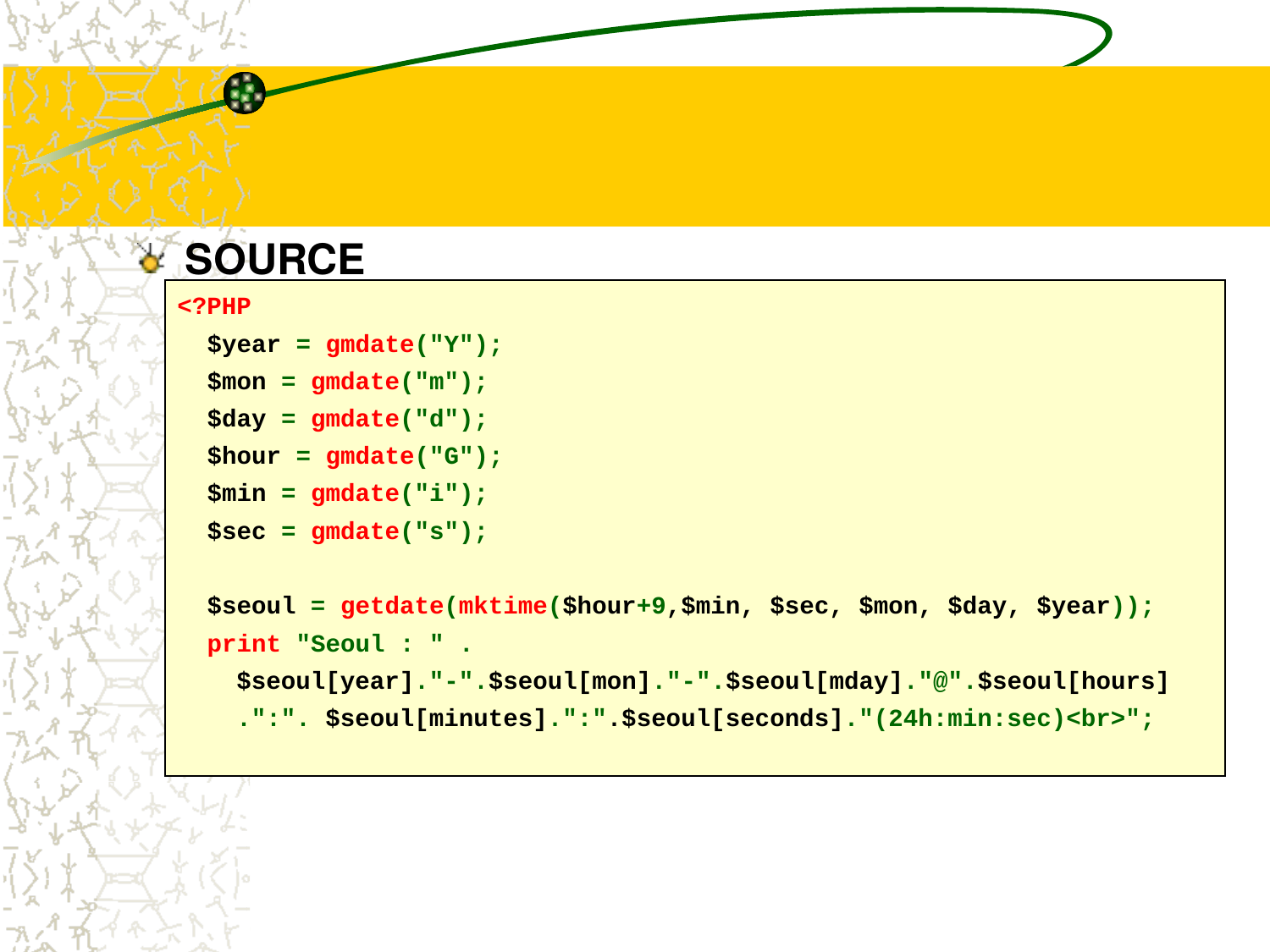

#
SOURCE

<?PHP
  $year = gmdate("Y");
  $mon = gmdate("m");
  $day = gmdate("d");
  $hour = gmdate("G");
  $min = gmdate("i");
  $sec = gmdate("s");

  $seoul = getdate(mktime($hour+9,$min, $sec, $mon, $day, $year));
  print "Seoul : " .
    $seoul[year]."-".$seoul[mon]."-".$seoul[mday]."@".$seoul[hours]
    .":". $seoul[minutes].":".$seoul[seconds]."(24h:min:sec)<br>";